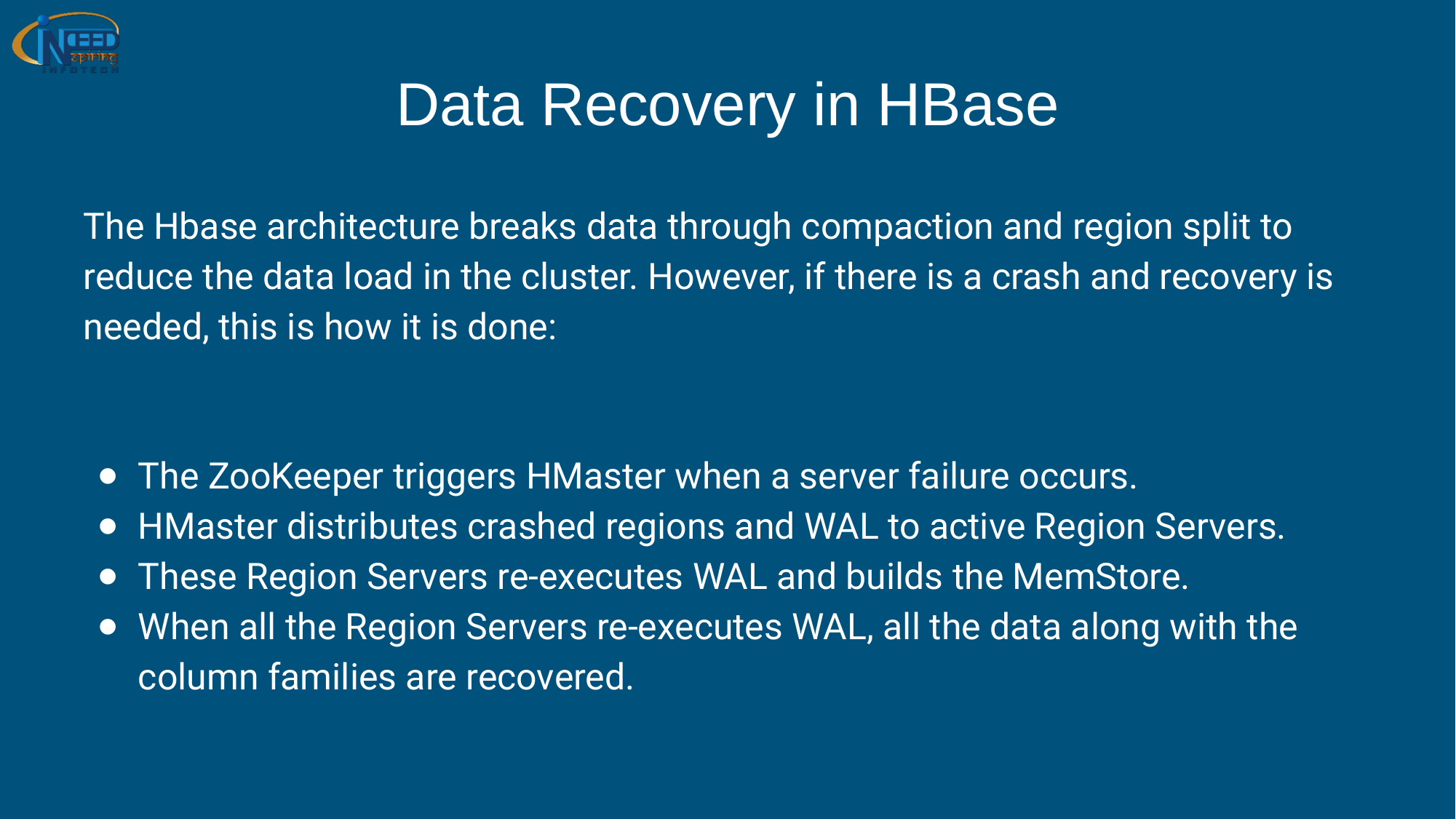

# Data Recovery in HBase
The Hbase architecture breaks data through compaction and region split to reduce the data load in the cluster. However, if there is a crash and recovery is needed, this is how it is done:

The ZooKeeper triggers HMaster when a server failure occurs.
HMaster distributes crashed regions and WAL to active Region Servers.
These Region Servers re-executes WAL and builds the MemStore.
When all the Region Servers re-executes WAL, all the data along with the column families are recovered.